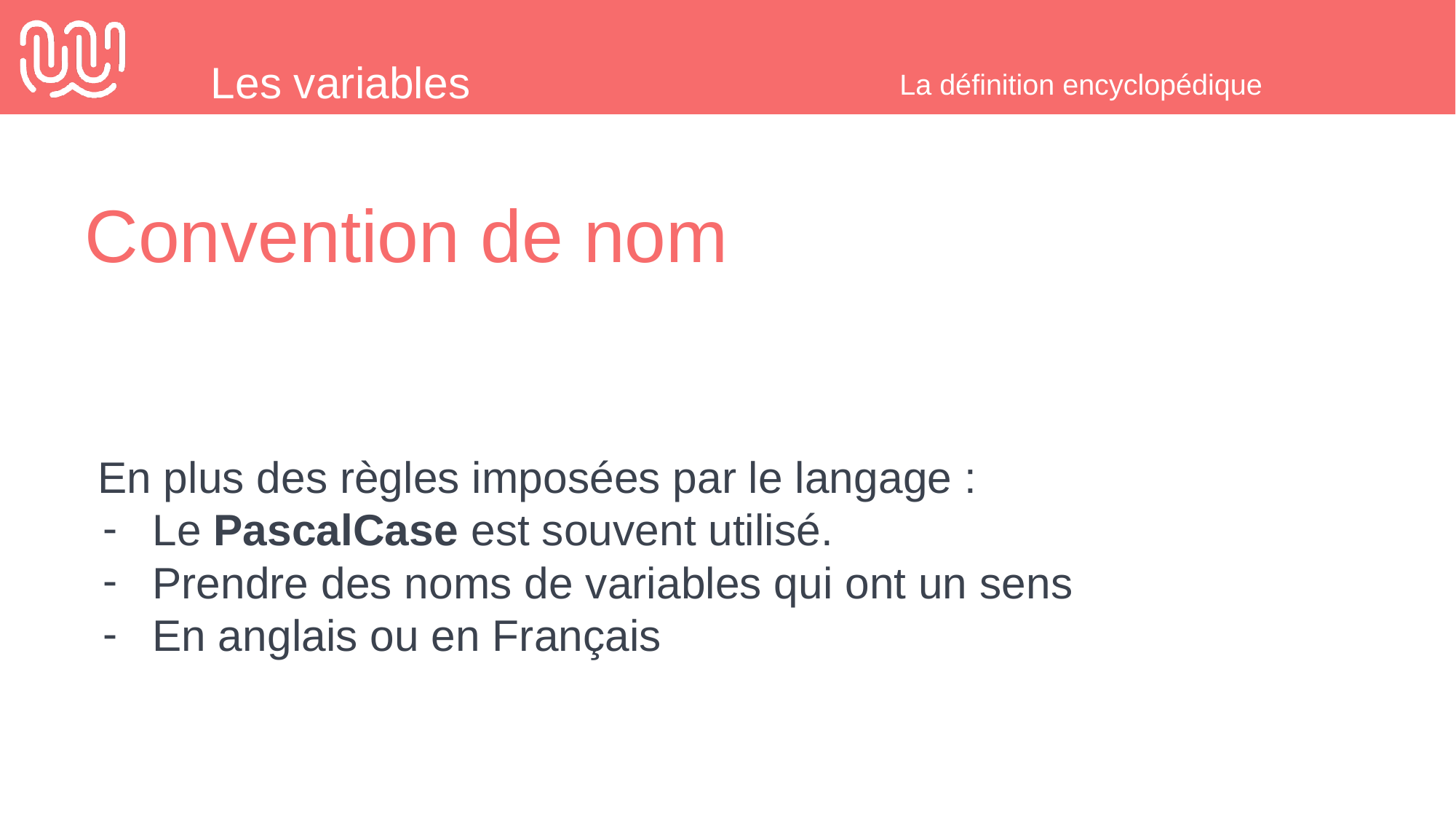

Les variables
La définition encyclopédique
Convention de nom
En plus des règles imposées par le langage :
Le PascalCase est souvent utilisé.
Prendre des noms de variables qui ont un sens
En anglais ou en Français